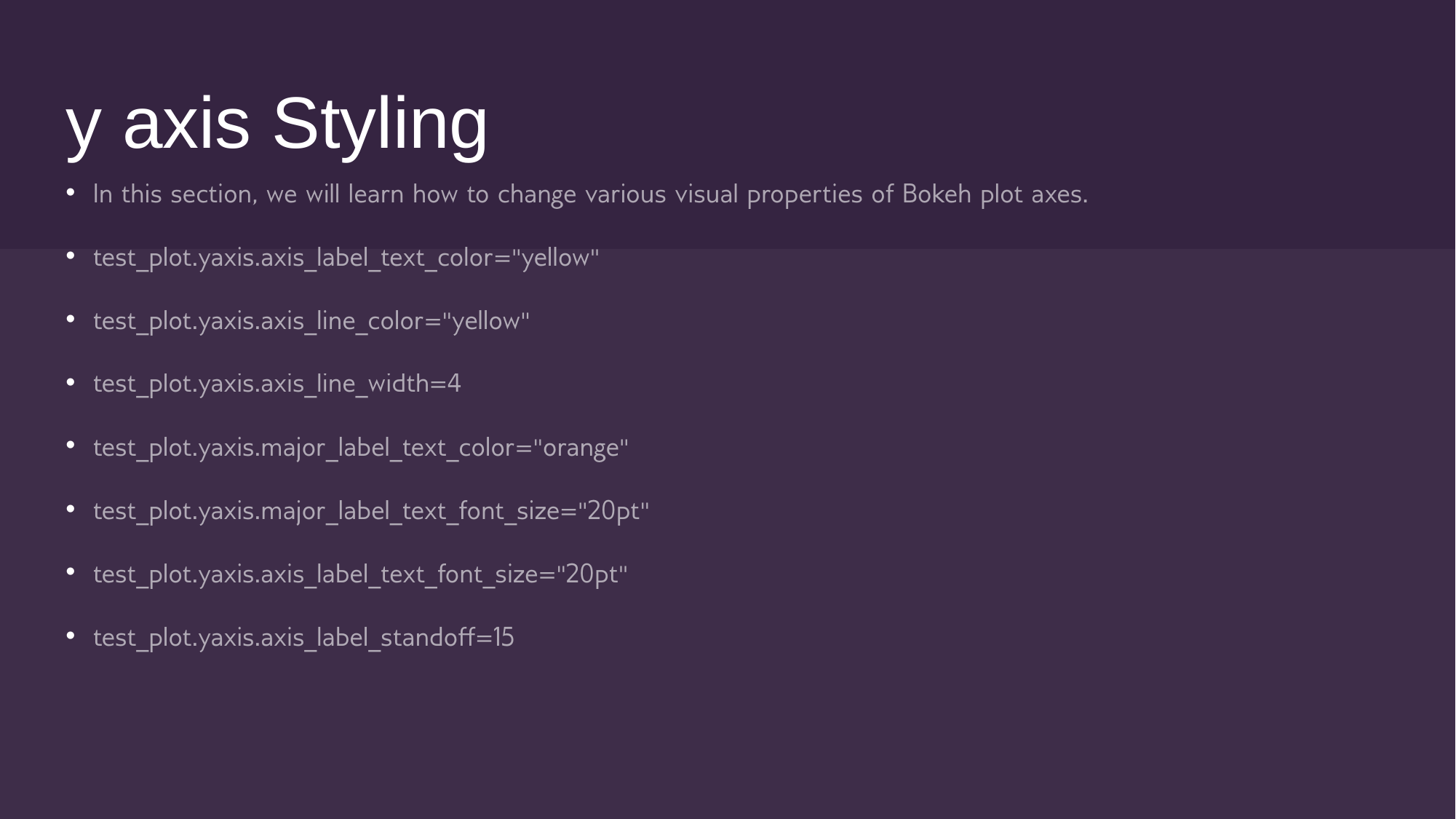

# y axis Styling
In this section, we will learn how to change various visual properties of Bokeh plot axes.
test_plot.yaxis.axis_label_text_color="yellow"
test_plot.yaxis.axis_line_color="yellow"
test_plot.yaxis.axis_line_width=4
test_plot.yaxis.major_label_text_color="orange"
test_plot.yaxis.major_label_text_font_size="20pt"
test_plot.yaxis.axis_label_text_font_size="20pt"
test_plot.yaxis.axis_label_standoff=15